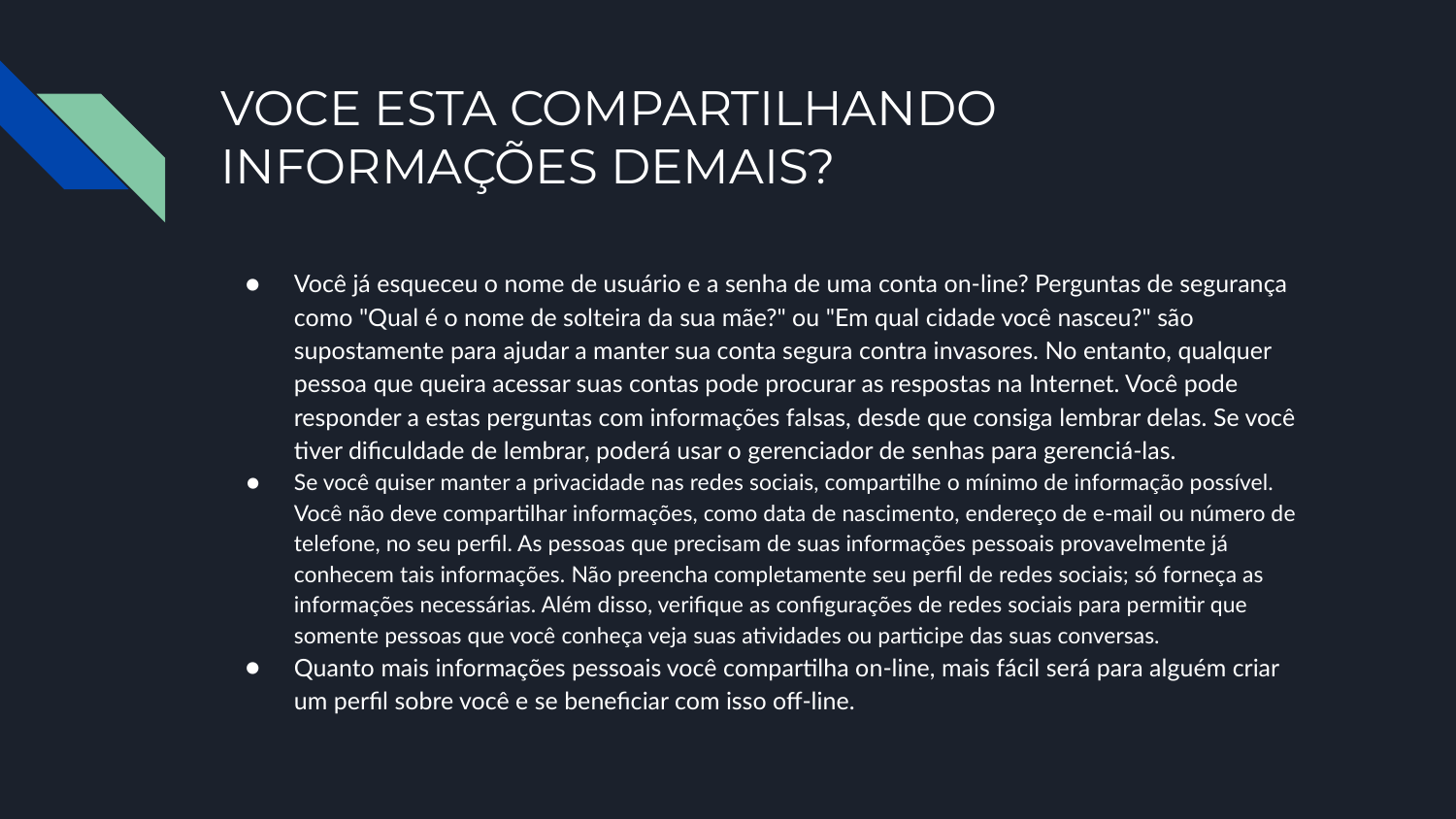

# VOCE ESTA COMPARTILHANDO INFORMAÇÕES DEMAIS?
Você já esqueceu o nome de usuário e a senha de uma conta on-line? Perguntas de segurança como "Qual é o nome de solteira da sua mãe?" ou "Em qual cidade você nasceu?" são supostamente para ajudar a manter sua conta segura contra invasores. No entanto, qualquer pessoa que queira acessar suas contas pode procurar as respostas na Internet. Você pode responder a estas perguntas com informações falsas, desde que consiga lembrar delas. Se você tiver dificuldade de lembrar, poderá usar o gerenciador de senhas para gerenciá-las.
Se você quiser manter a privacidade nas redes sociais, compartilhe o mínimo de informação possível. Você não deve compartilhar informações, como data de nascimento, endereço de e-mail ou número de telefone, no seu perfil. As pessoas que precisam de suas informações pessoais provavelmente já conhecem tais informações. Não preencha completamente seu perfil de redes sociais; só forneça as informações necessárias. Além disso, verifique as configurações de redes sociais para permitir que somente pessoas que você conheça veja suas atividades ou participe das suas conversas.
Quanto mais informações pessoais você compartilha on-line, mais fácil será para alguém criar um perfil sobre você e se beneficiar com isso off-line.